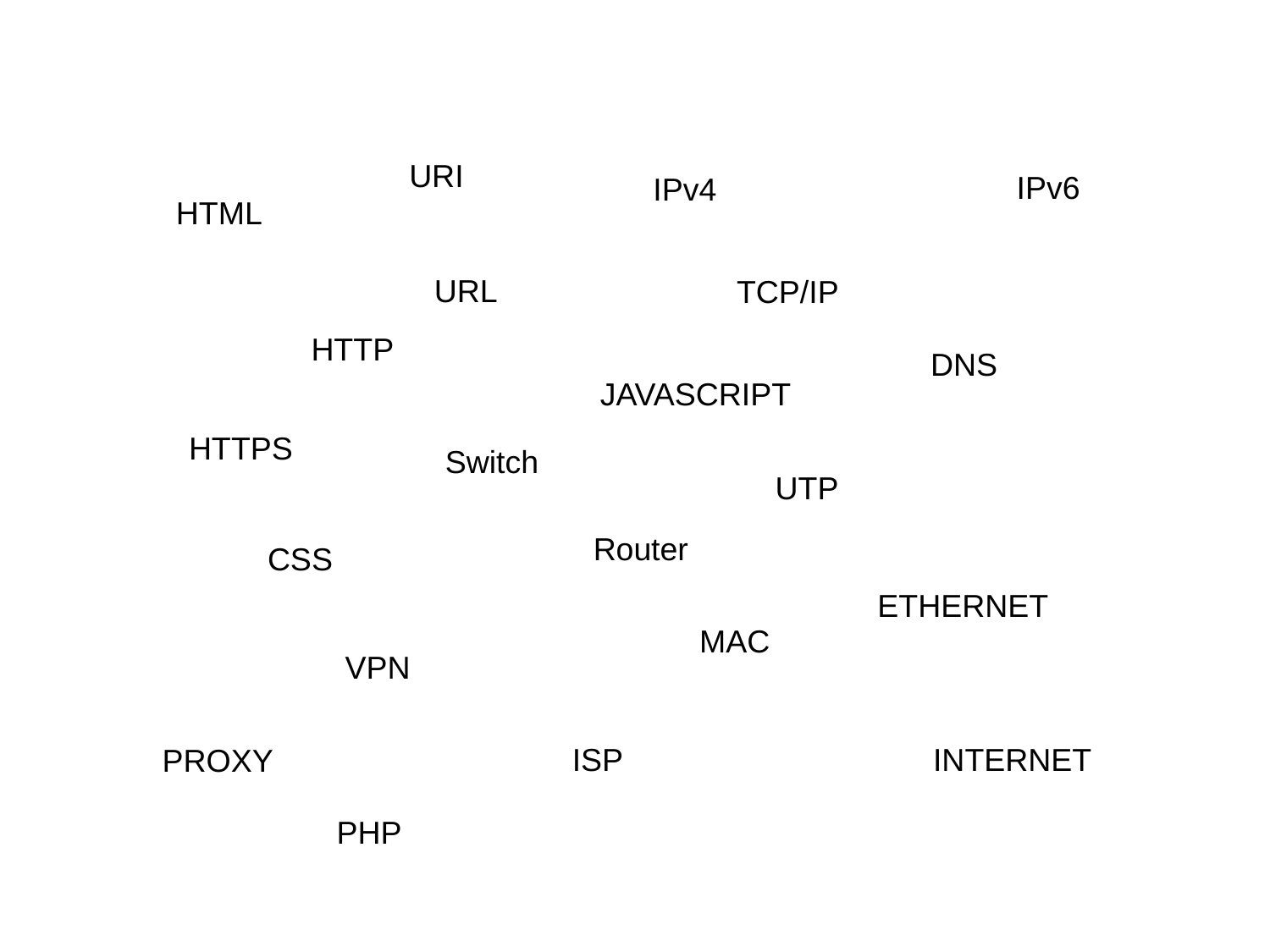

URI
IPv6
IPv4
HTML
URL
TCP/IP
HTTP
DNS
JAVASCRIPT
HTTPS
Switch
UTP
Router
CSS
ETHERNET
MAC
VPN
ISP
INTERNET
PROXY
PHP